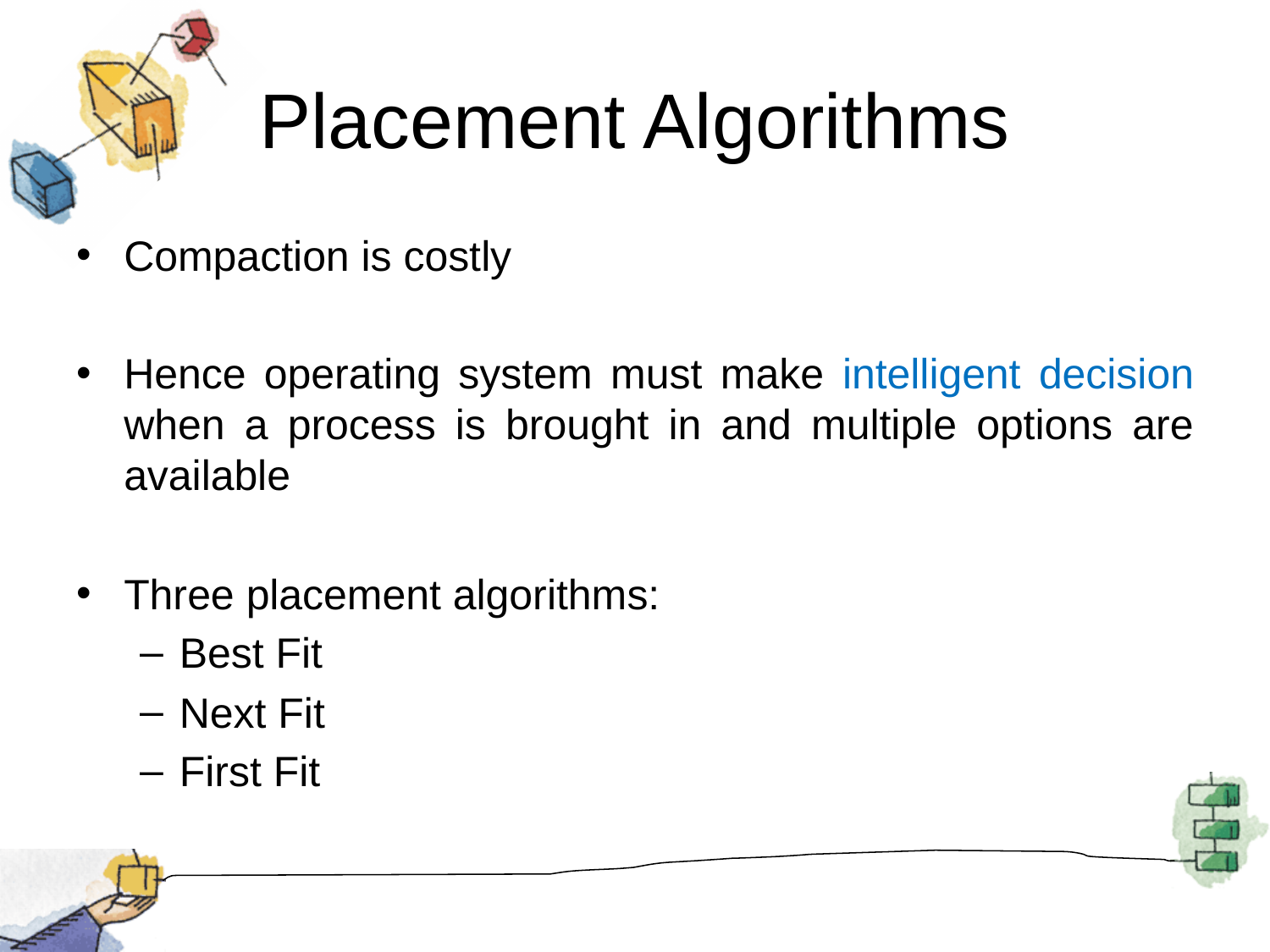

# Placement Algorithms
Compaction is costly

Hence operating system must make intelligent decision when a process is brought in and multiple options are available

Three placement algorithms:
Best Fit
Next Fit
First Fit